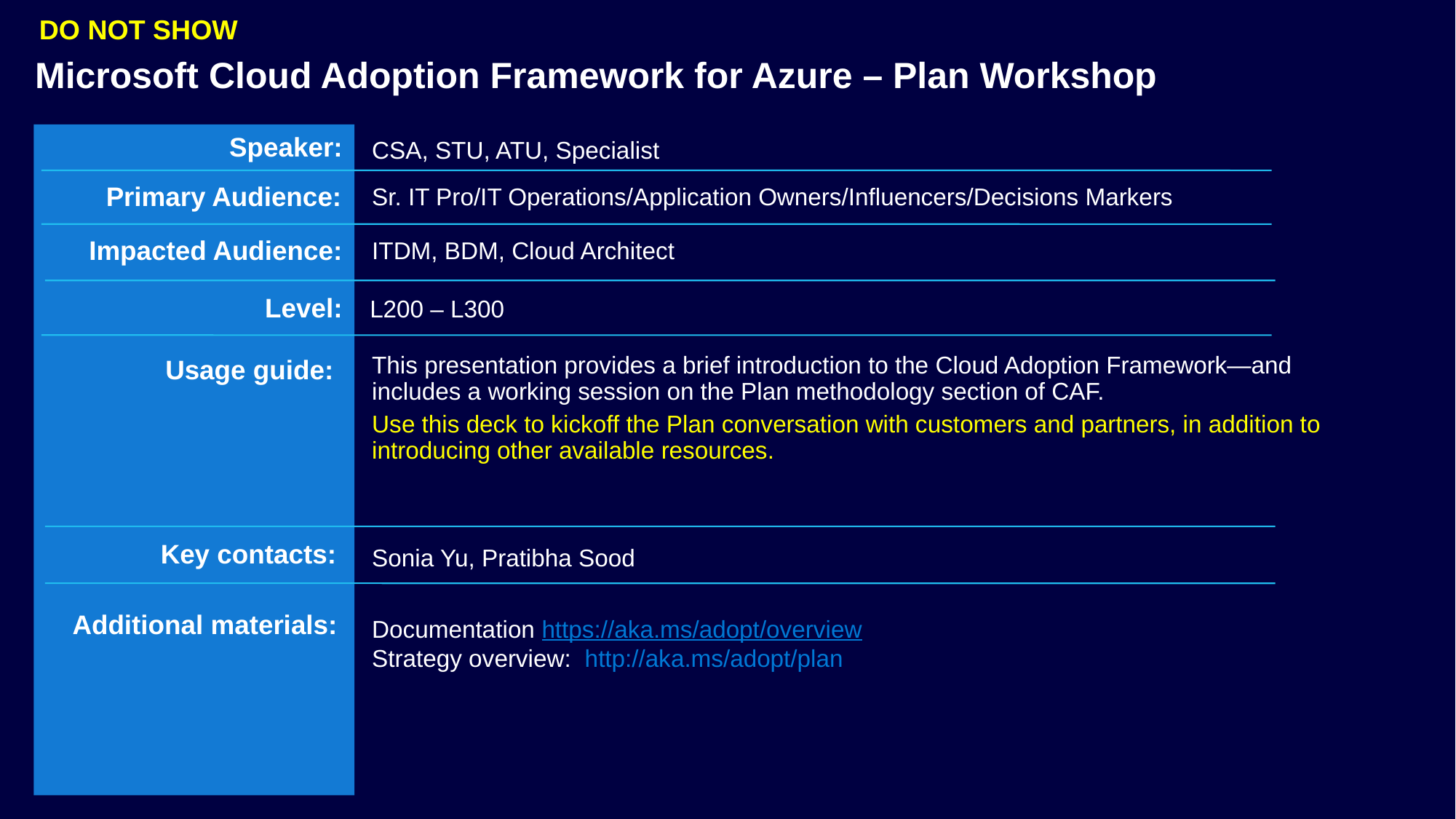

DO NOT SHOW
Microsoft Cloud Adoption Framework for Azure – Plan Workshop

Speaker:
CSA, STU, ATU, Specialist

Primary Audience:
Sr. IT Pro/IT Operations/Application Owners/Influencers/Decisions Markers

Impacted Audience:
ITDM, BDM, Cloud Architect

Level:
L200 – L300

This presentation provides a brief introduction to the Cloud Adoption Framework—and includes a working session on the Plan methodology section of CAF.
Use this deck to kickoff the Plan conversation with customers and partners, in addition to introducing other available resources.
Usage guide:

Key contacts:
Sonia Yu, Pratibha Sood

Additional materials:
Documentation https://aka.ms/adopt/overview
Strategy overview:  http://aka.ms/adopt/plan